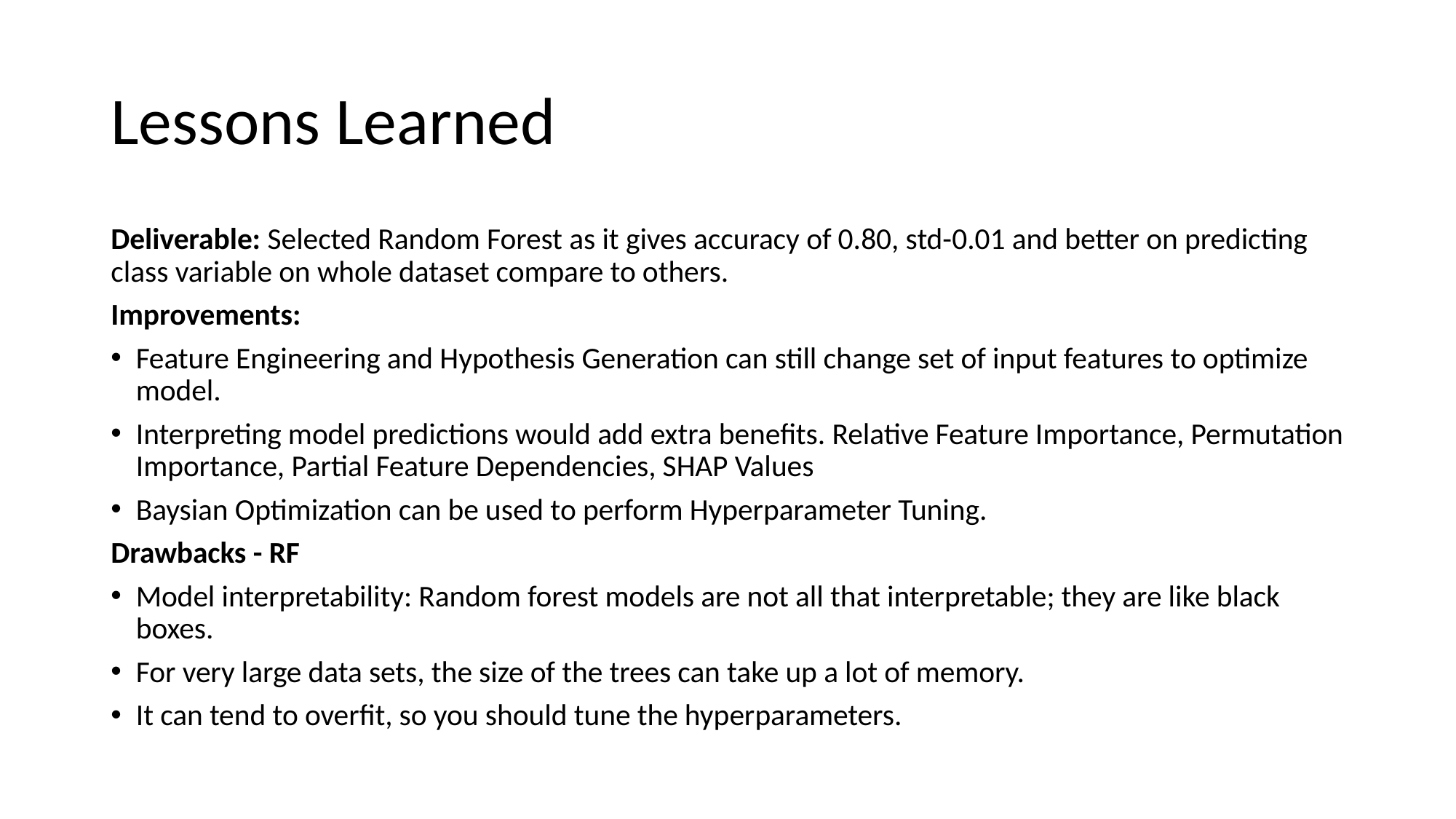

# Lessons Learned
Deliverable: Selected Random Forest as it gives accuracy of 0.80, std-0.01 and better on predicting class variable on whole dataset compare to others.
Improvements:
Feature Engineering and Hypothesis Generation can still change set of input features to optimize model.
Interpreting model predictions would add extra benefits. Relative Feature Importance, Permutation Importance, Partial Feature Dependencies, SHAP Values
Baysian Optimization can be used to perform Hyperparameter Tuning.
Drawbacks - RF
Model interpretability: Random forest models are not all that interpretable; they are like black boxes.
For very large data sets, the size of the trees can take up a lot of memory.
It can tend to overfit, so you should tune the hyperparameters.